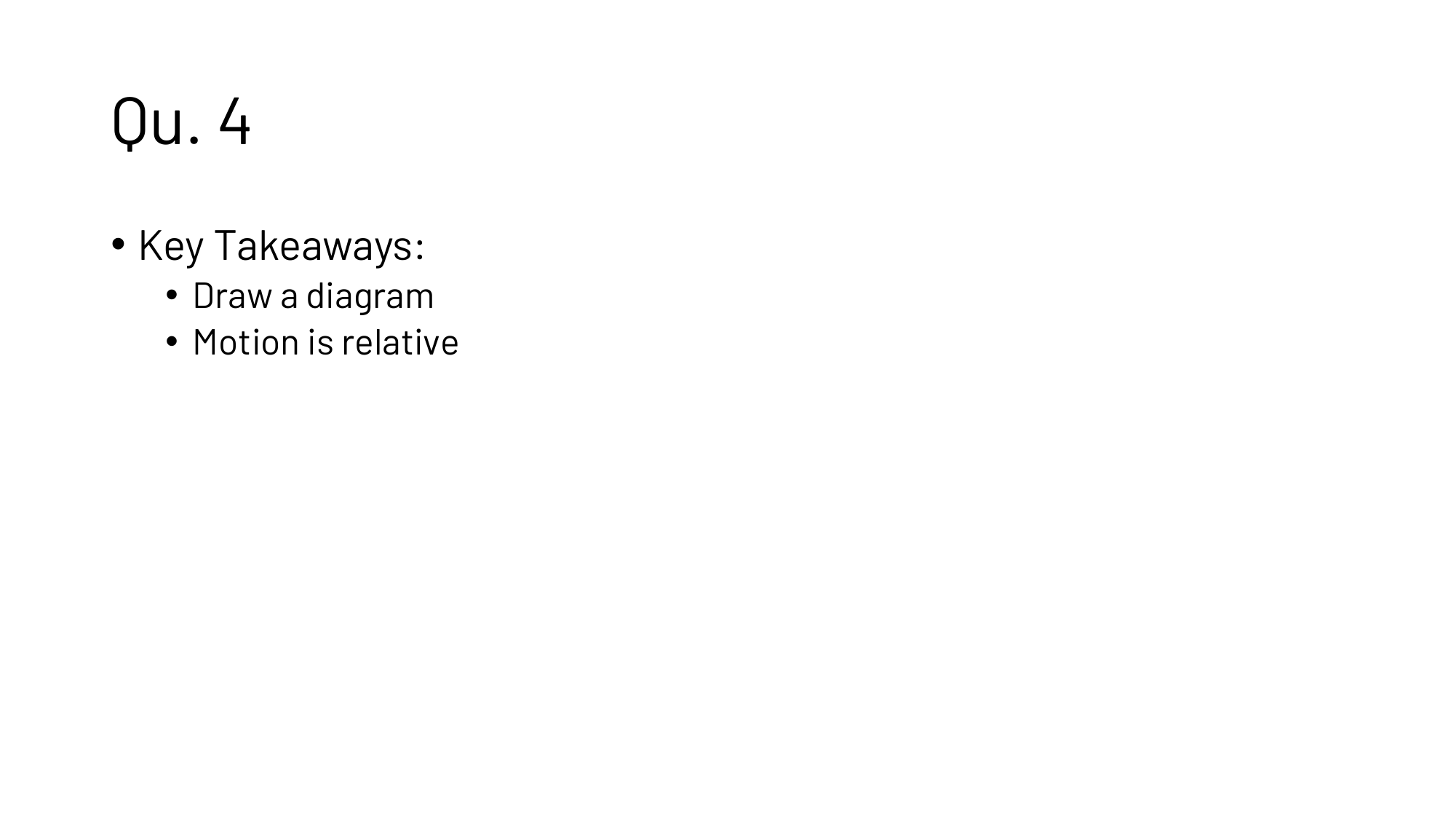

# Qu. 4
Key Takeaways:
Draw a diagram
Motion is relative